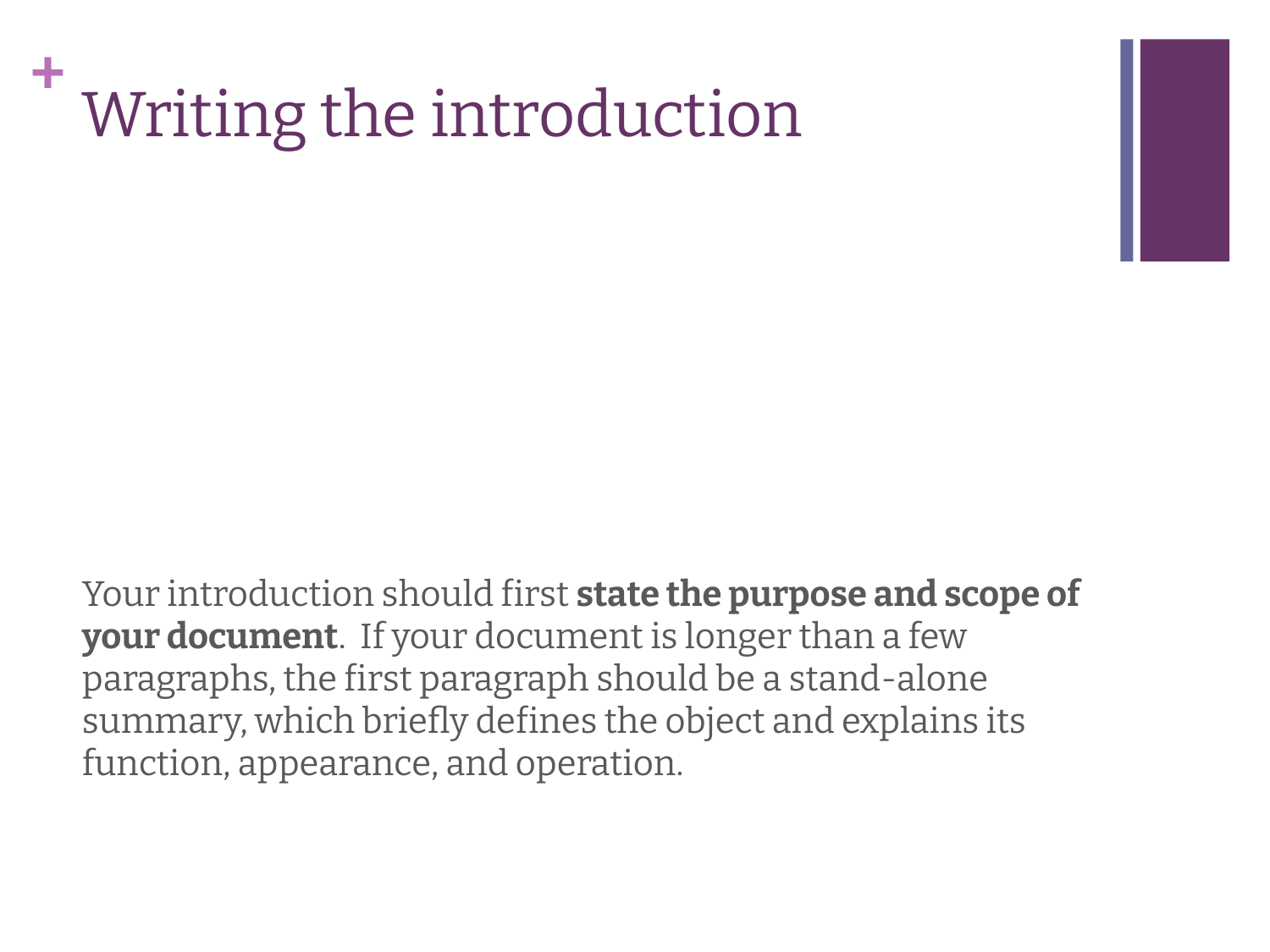

# Writing the introduction
Your introduction should first state the purpose and scope of your document.  If your document is longer than a few paragraphs, the first paragraph should be a stand-alone summary, which briefly defines the object and explains its function, appearance, and operation.